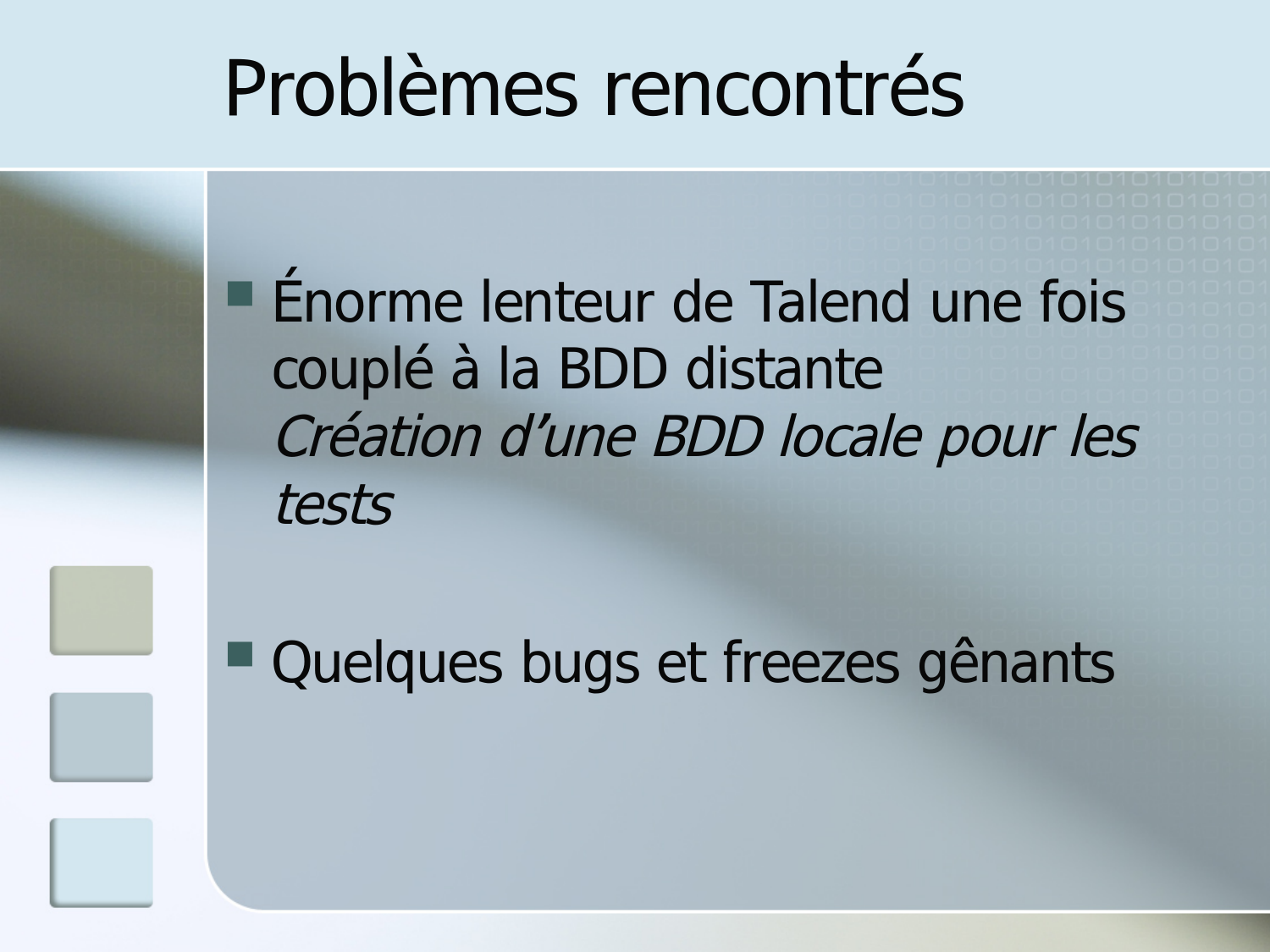

# Problèmes rencontrés

Énorme lenteur de Talend une fois couplé à la BDD distante
Création d’une BDD locale pour les tests

Quelques bugs et freezes gênants